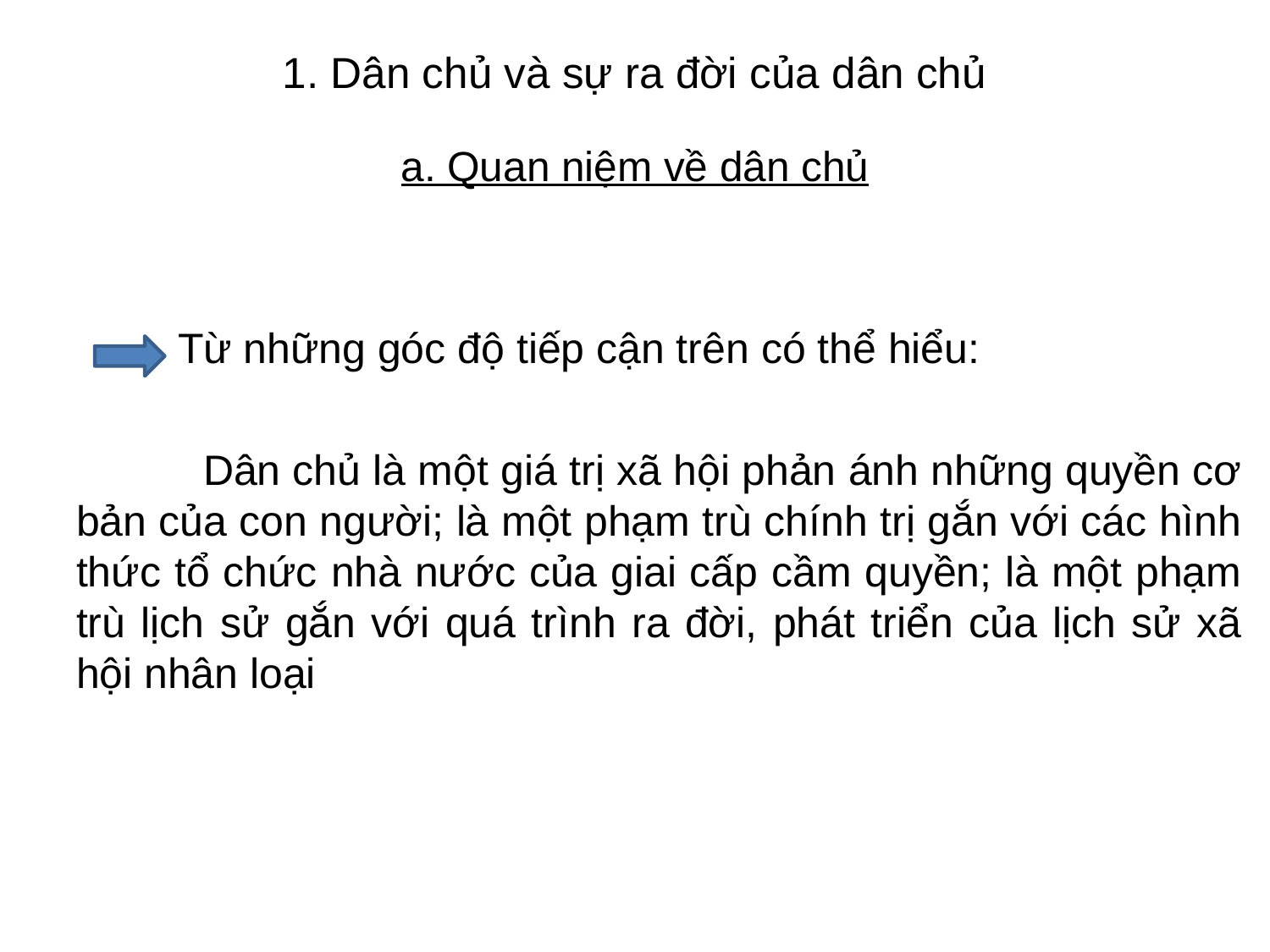

# 1. Dân chủ và sự ra đời của dân chủ a. Quan niệm về dân chủ

        Từ những góc độ tiếp cận trên có thể hiểu:

	Dân chủ là một giá trị xã hội phản ánh những quyền cơ bản của con người; là một phạm trù chính trị gắn với các hình thức tổ chức nhà nước của giai cấp cầm quyền; là một phạm trù lịch sử gắn với quá trình ra đời, phát triển của lịch sử xã hội nhân loại